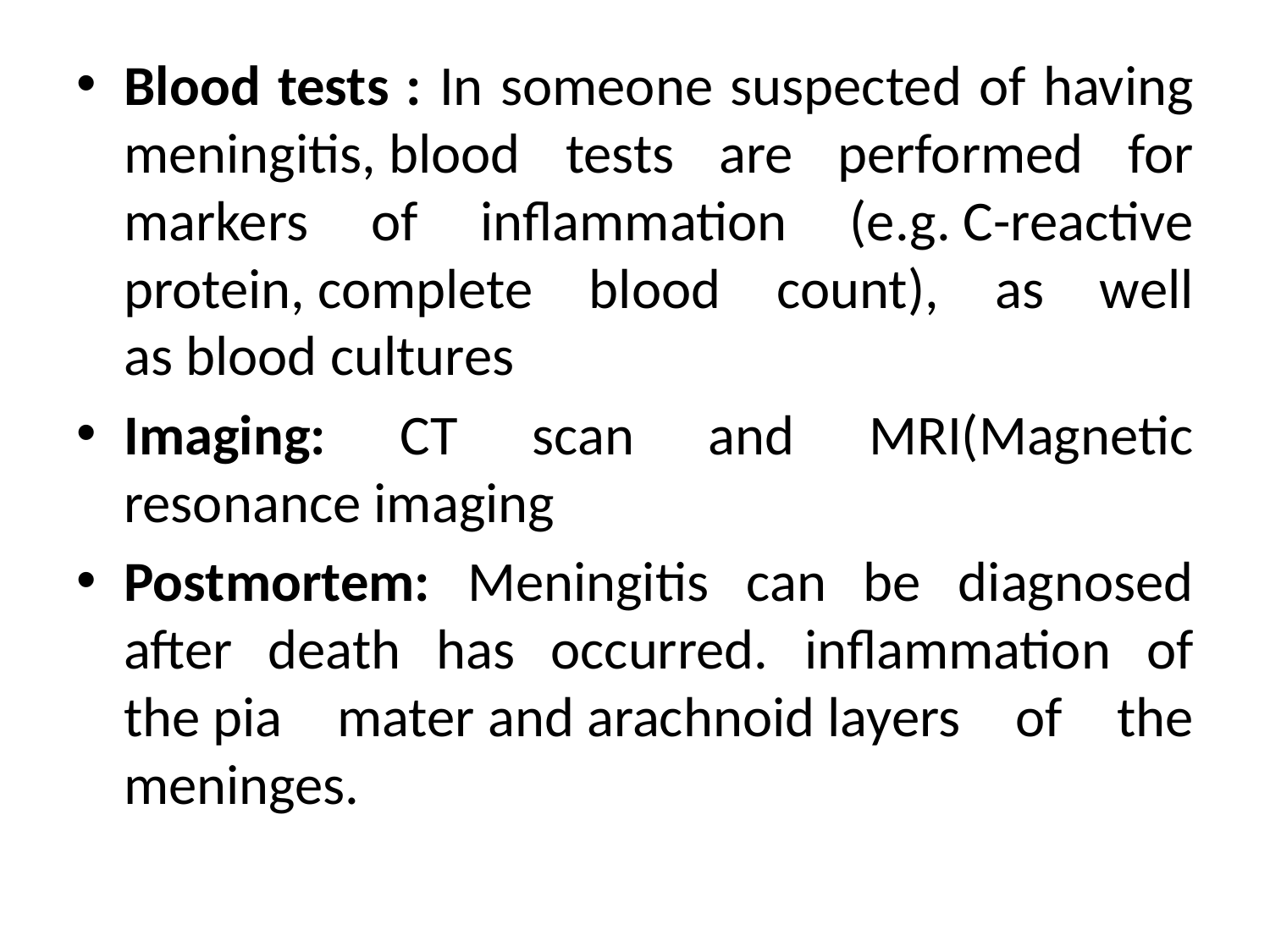

Blood tests : In someone suspected of having meningitis, blood tests are performed for markers of inflammation (e.g. C-reactive protein, complete blood count), as well as blood cultures
Imaging: CT scan and MRI(Magnetic resonance imaging
Postmortem: Meningitis can be diagnosed after death has occurred. inflammation of the pia mater and arachnoid layers of the meninges.